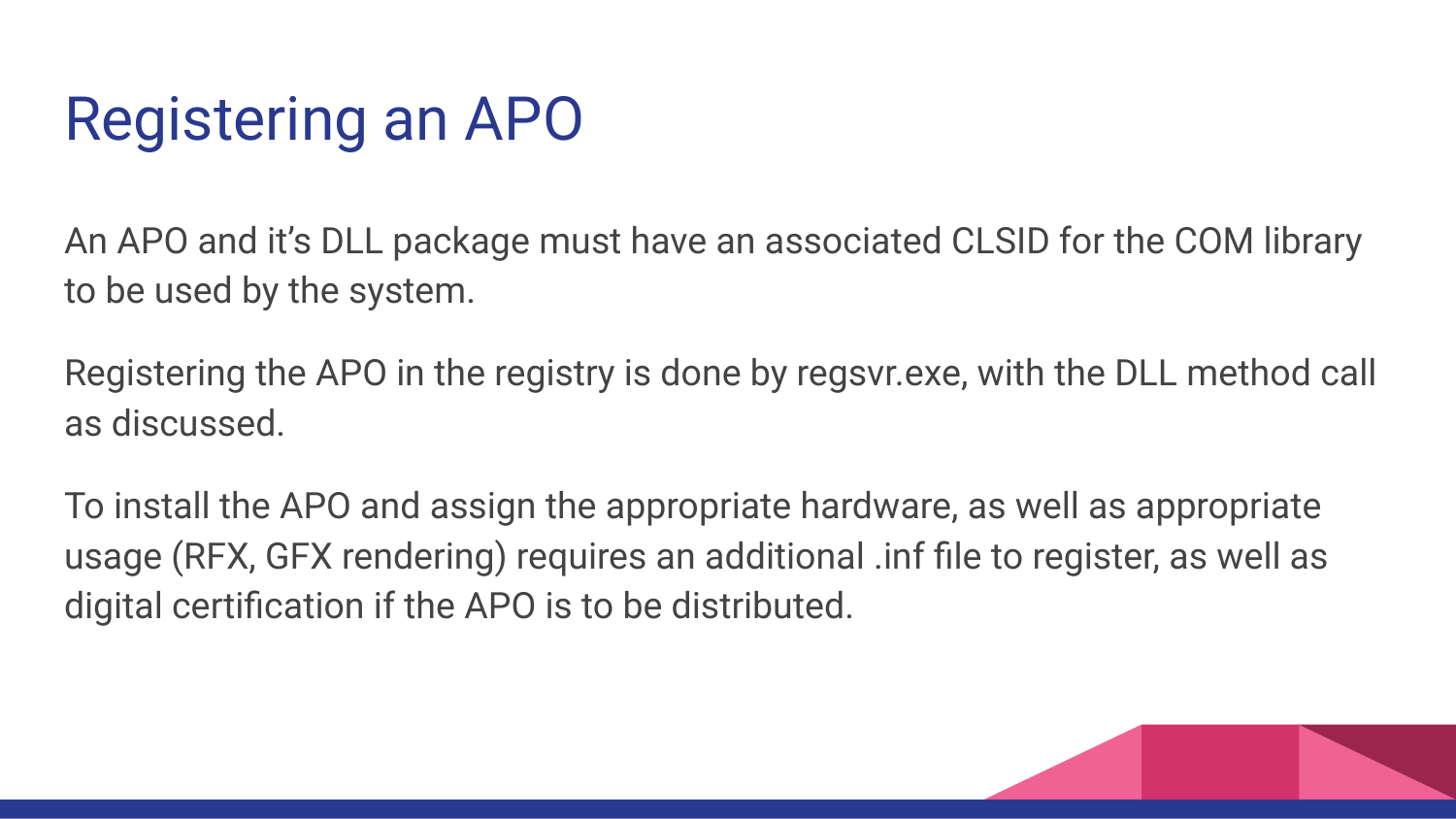

# Registering an APO
An APO and it’s DLL package must have an associated CLSID for the COM library to be used by the system.
Registering the APO in the registry is done by regsvr.exe, with the DLL method call as discussed.
To install the APO and assign the appropriate hardware, as well as appropriate usage (RFX, GFX rendering) requires an additional .inf file to register, as well as digital certification if the APO is to be distributed.